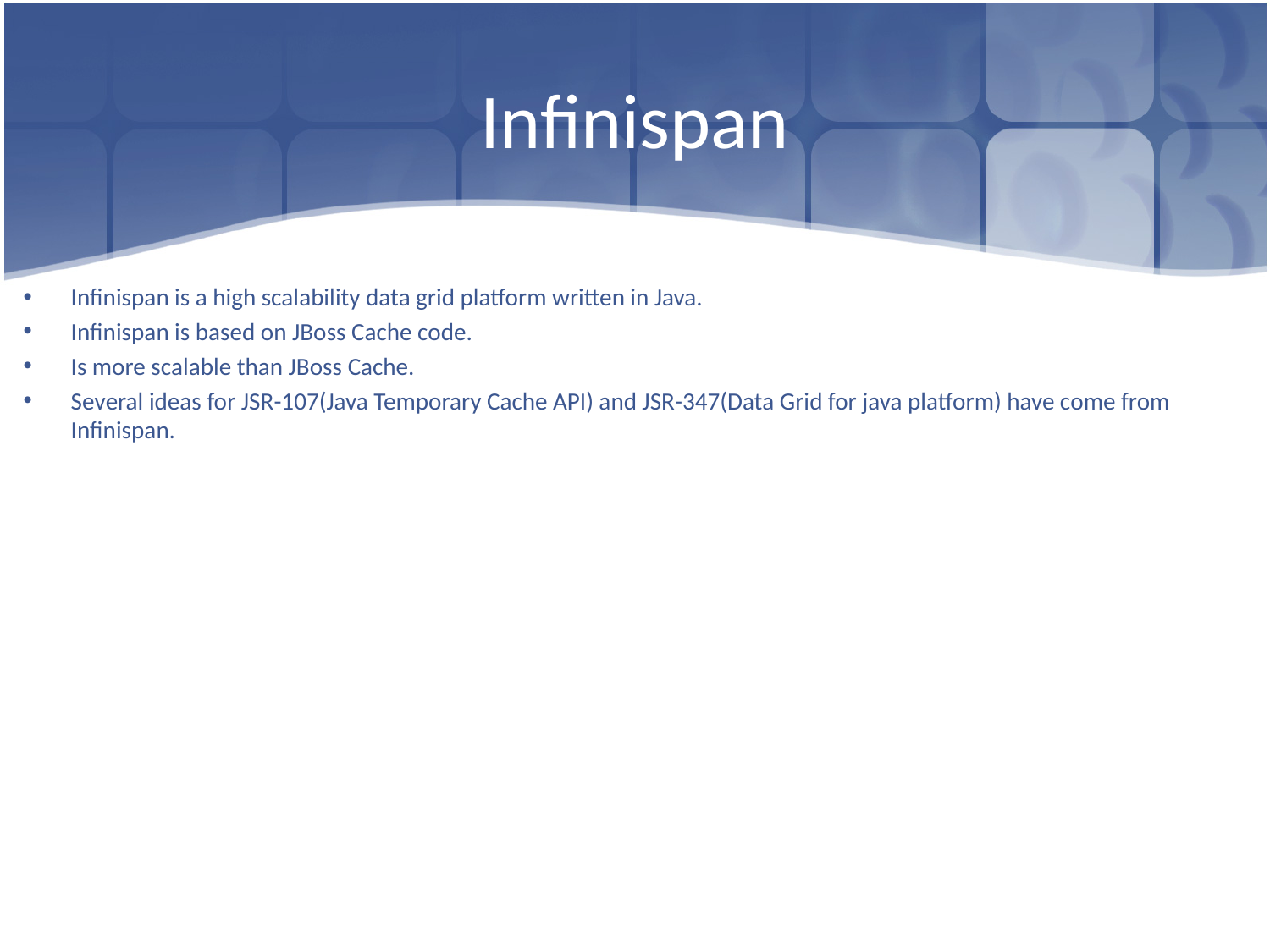

# Infinispan
Infinispan is a high scalability data grid platform written in Java.
Infinispan is based on JBoss Cache code.
Is more scalable than JBoss Cache.
Several ideas for JSR-107(Java Temporary Cache API) and JSR-347(Data Grid for java platform) have come from Infinispan.